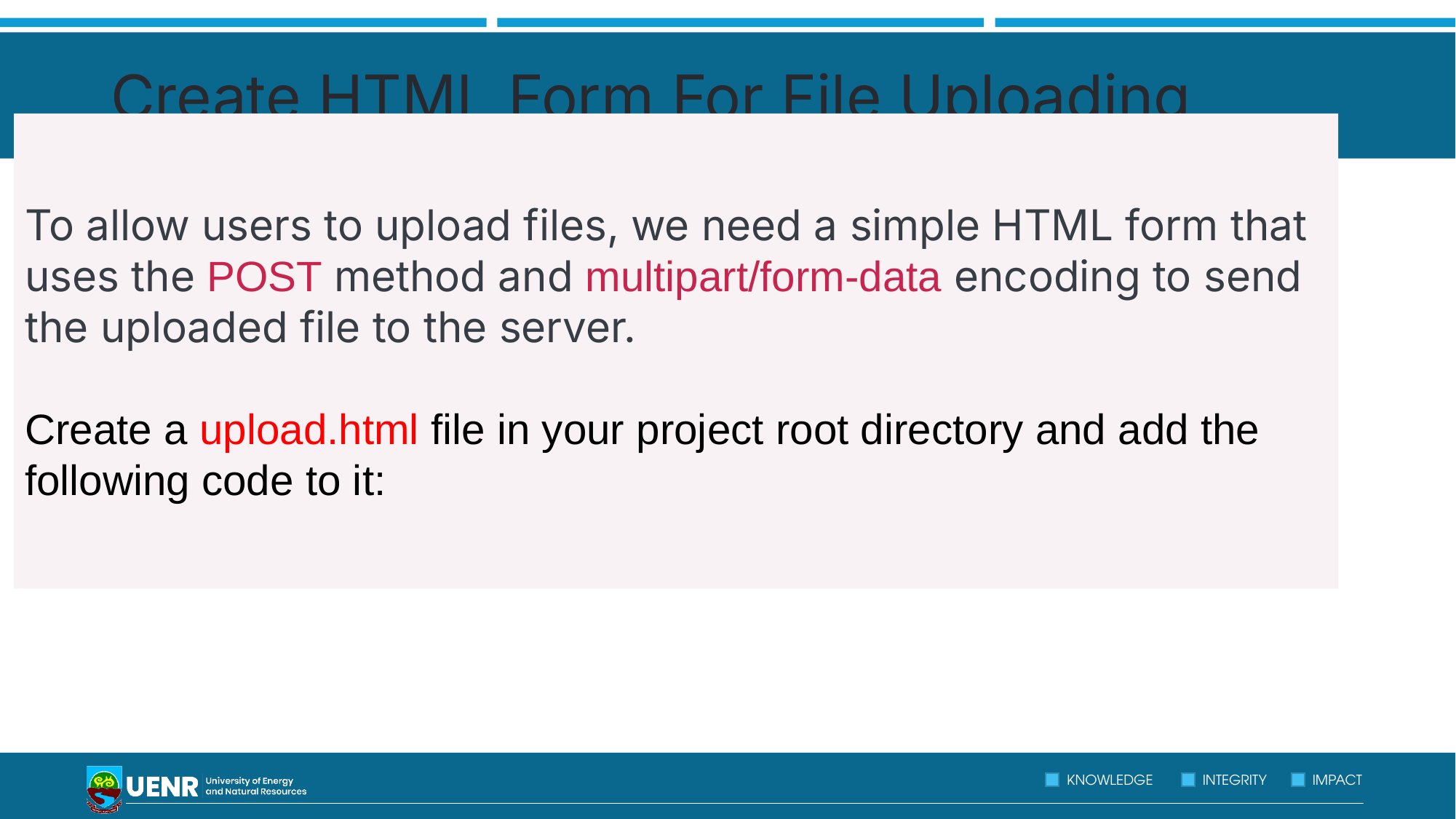

# Create HTML Form For File Uploading
To allow users to upload files, we need a simple HTML form that uses the POST method and multipart/form-data encoding to send the uploaded file to the server.

Create a upload.html file in your project root directory and add the following code to it: